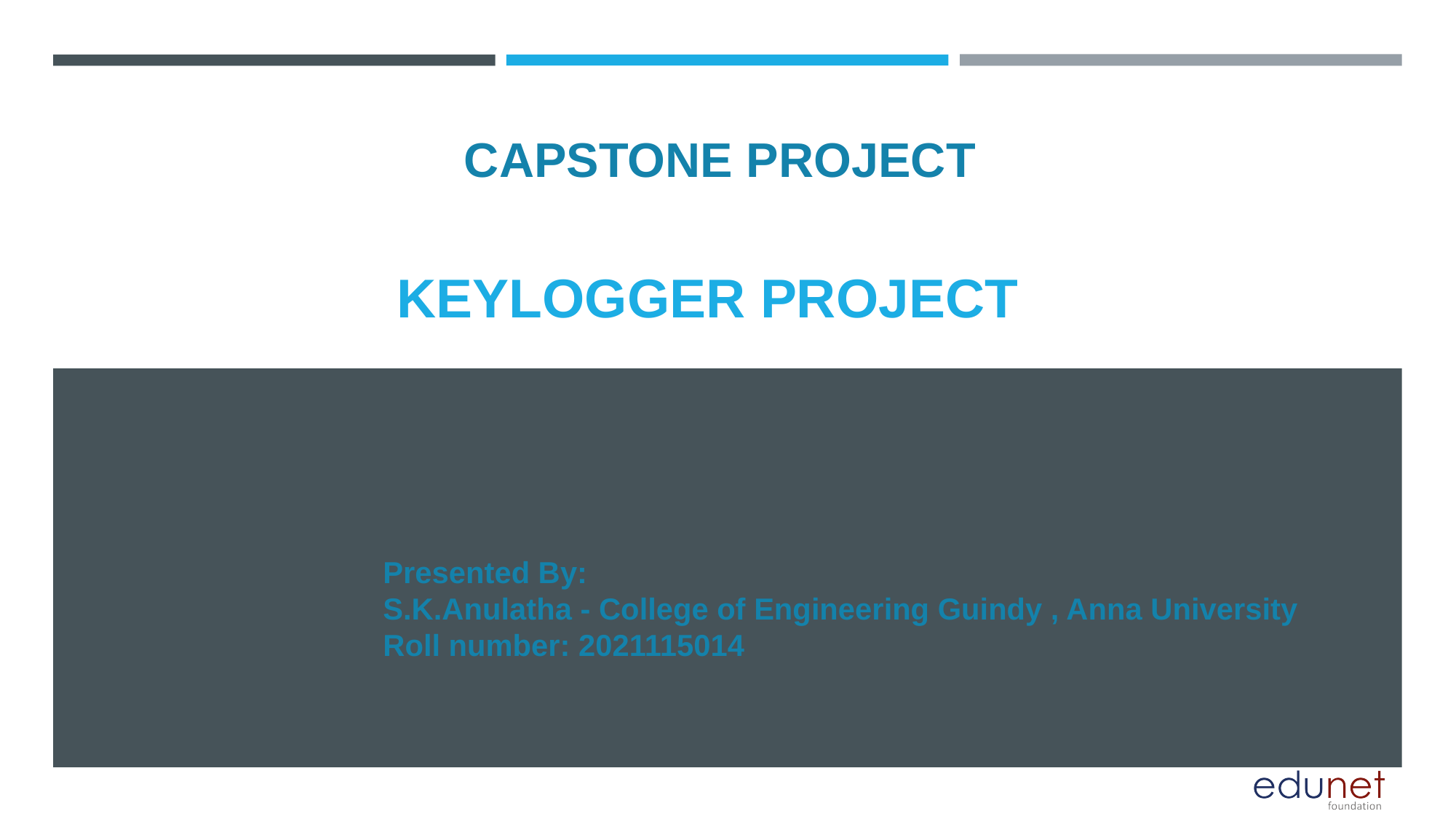

CAPSTONE PROJECT
# KEYLOGGER PROJECT
Presented By:
S.K.Anulatha - College of Engineering Guindy , Anna University
Roll number: 2021115014